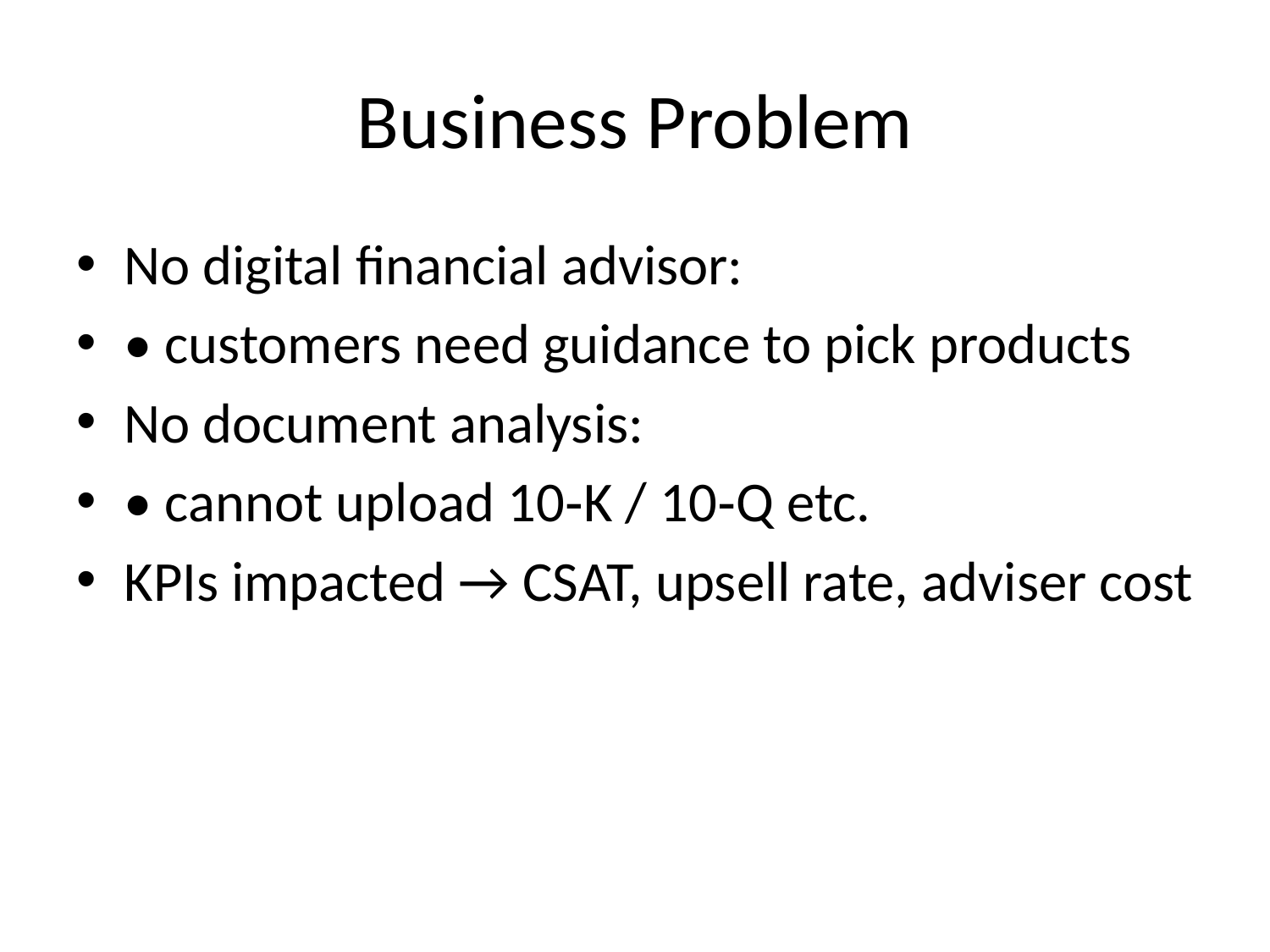

# Business Problem
No digital financial advisor:
• customers need guidance to pick products
No document analysis:
• cannot upload 10‑K / 10‑Q etc.
KPIs impacted → CSAT, upsell rate, adviser cost